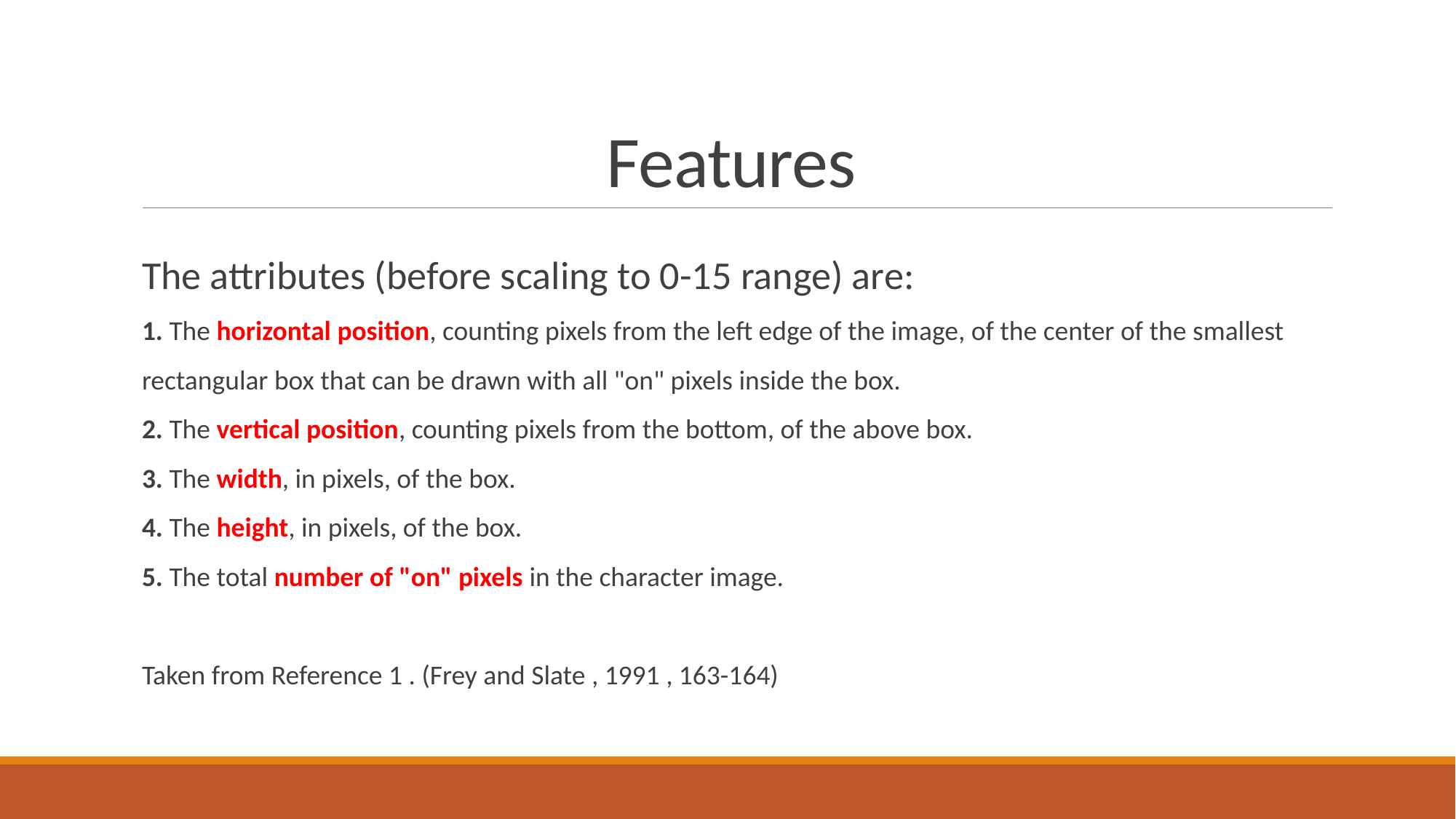

# Features
The attributes (before scaling to 0-15 range) are:
1. The horizontal position, counting pixels from the left edge of the image, of the center of the smallest rectangular box that can be drawn with all "on" pixels inside the box.
2. The vertical position, counting pixels from the bottom, of the above box.
3. The width, in pixels, of the box.
4. The height, in pixels, of the box.
5. The total number of "on" pixels in the character image.
Taken from Reference 1 . (Frey and Slate , 1991 , 163-164)